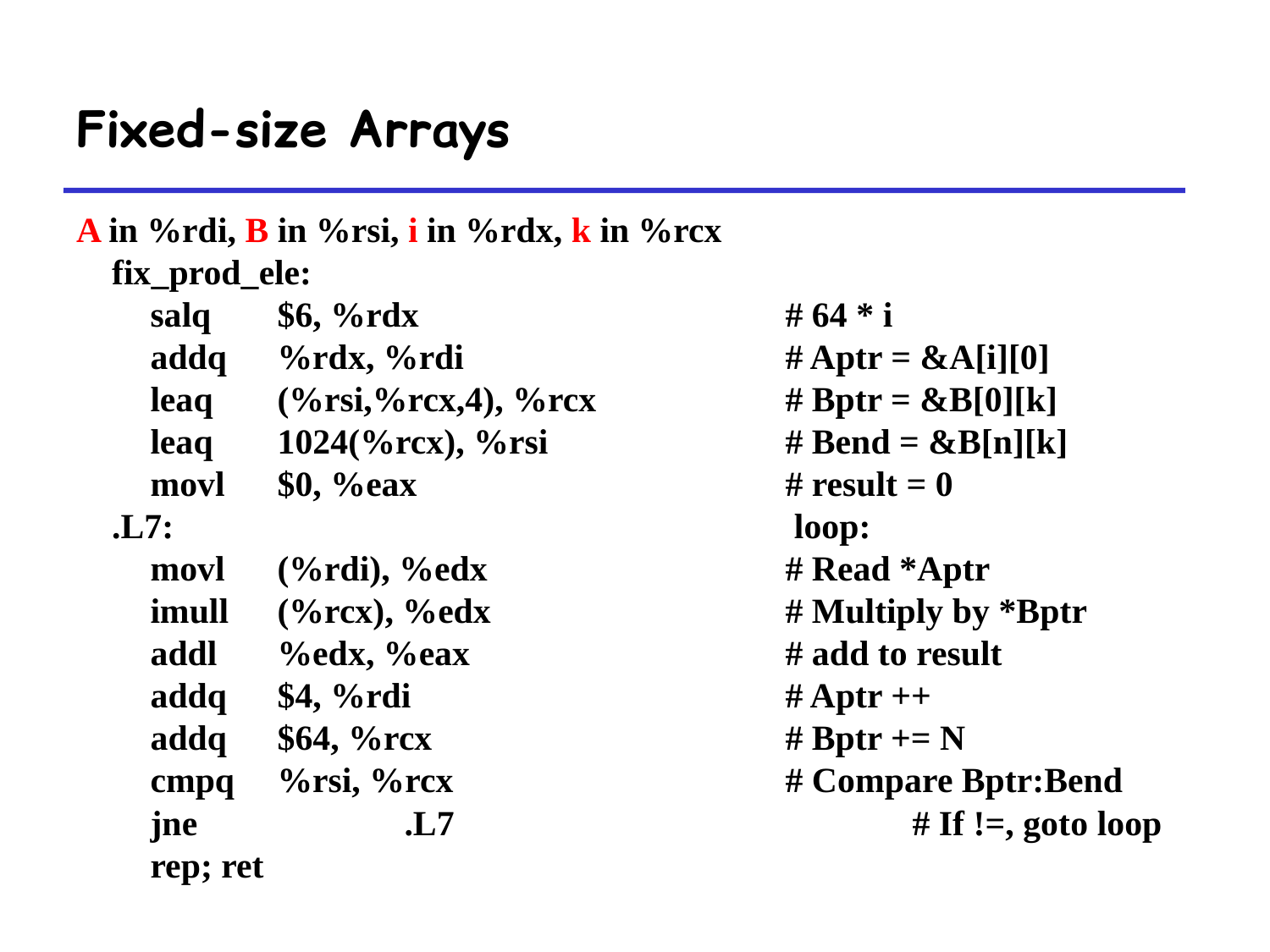

# Fixed-size Arrays
A in %rdi, B in %rsi, i in %rdx, k in %rcx
    fix_prod_ele:
  	salq 	$6, %rdx 			# 64 * i
  	addq 	%rdx, %rdi 			# Aptr = &A[i][0]
  	leaq 	(%rsi,%rcx,4), %rcx 		# Bptr = &B[0][k]
  	leaq 	1024(%rcx), %rsi		# Bend = &B[n][k]
  	movl 	$0, %eax 			# result = 0
    .L7:					 loop:
  	movl	(%rdi), %edx			# Read *Aptr
  	imull 	(%rcx), %edx			# Multiply by *Bptr
  	addl 	%edx, %eax			# add to result
 	addq 	$4, %rdi			# Aptr ++
  	addq 	$64, %rcx			# Bptr += N
  	cmpq 	%rsi, %rcx			# Compare Bptr:Bend
  	jne		.L7				# If !=, goto loop
  	rep; ret
19